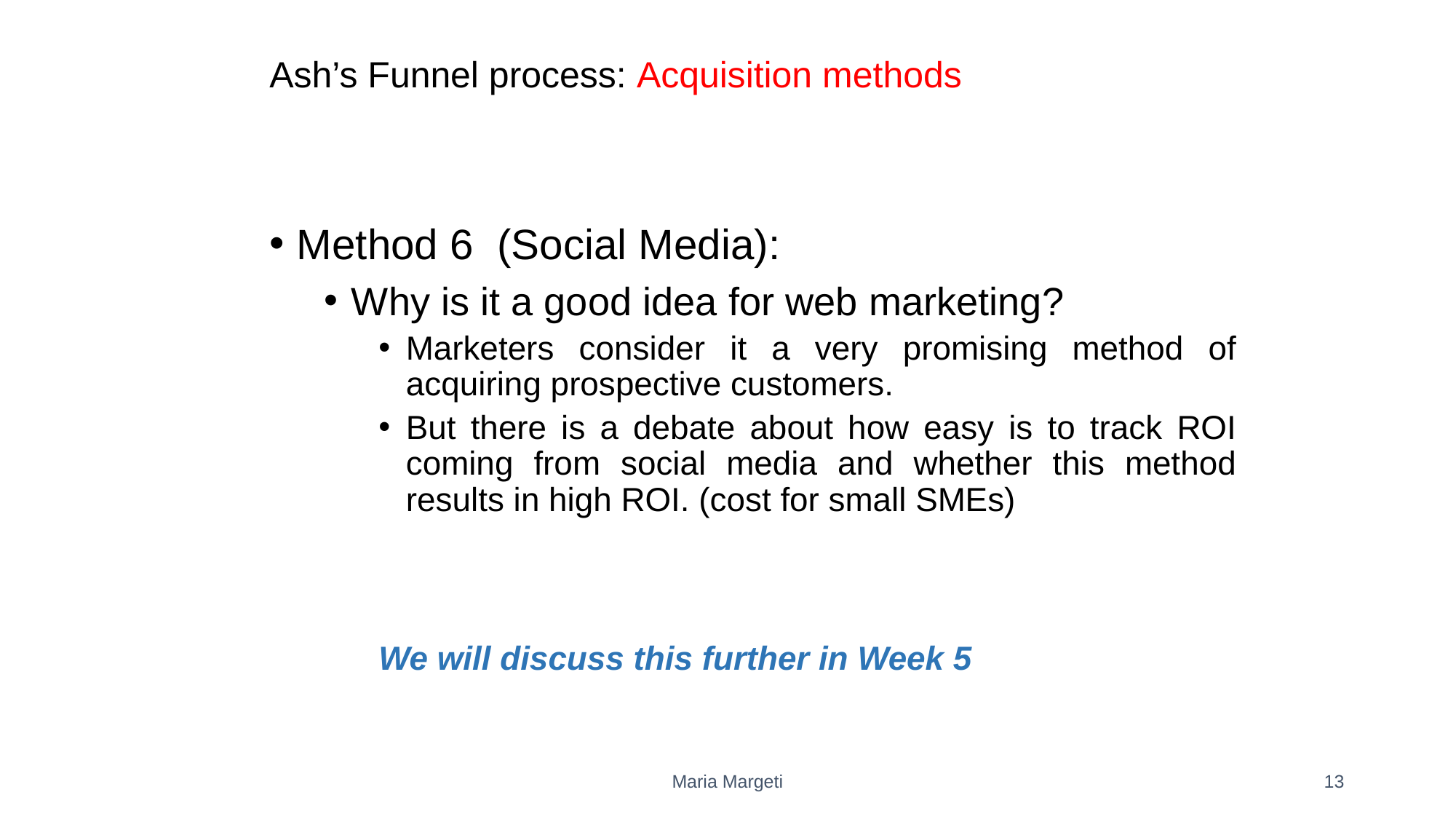

# Ash’s Funnel process: Acquisition methods
Method 6  (Social Media):
Why is it a good idea for web marketing?
Marketers consider it a very promising method of acquiring prospective customers.
But there is a debate about how easy is to track ROI coming from social media and whether this method results in high ROI. (cost for small SMEs)

We will discuss this further in Week 5
Maria Margeti
13